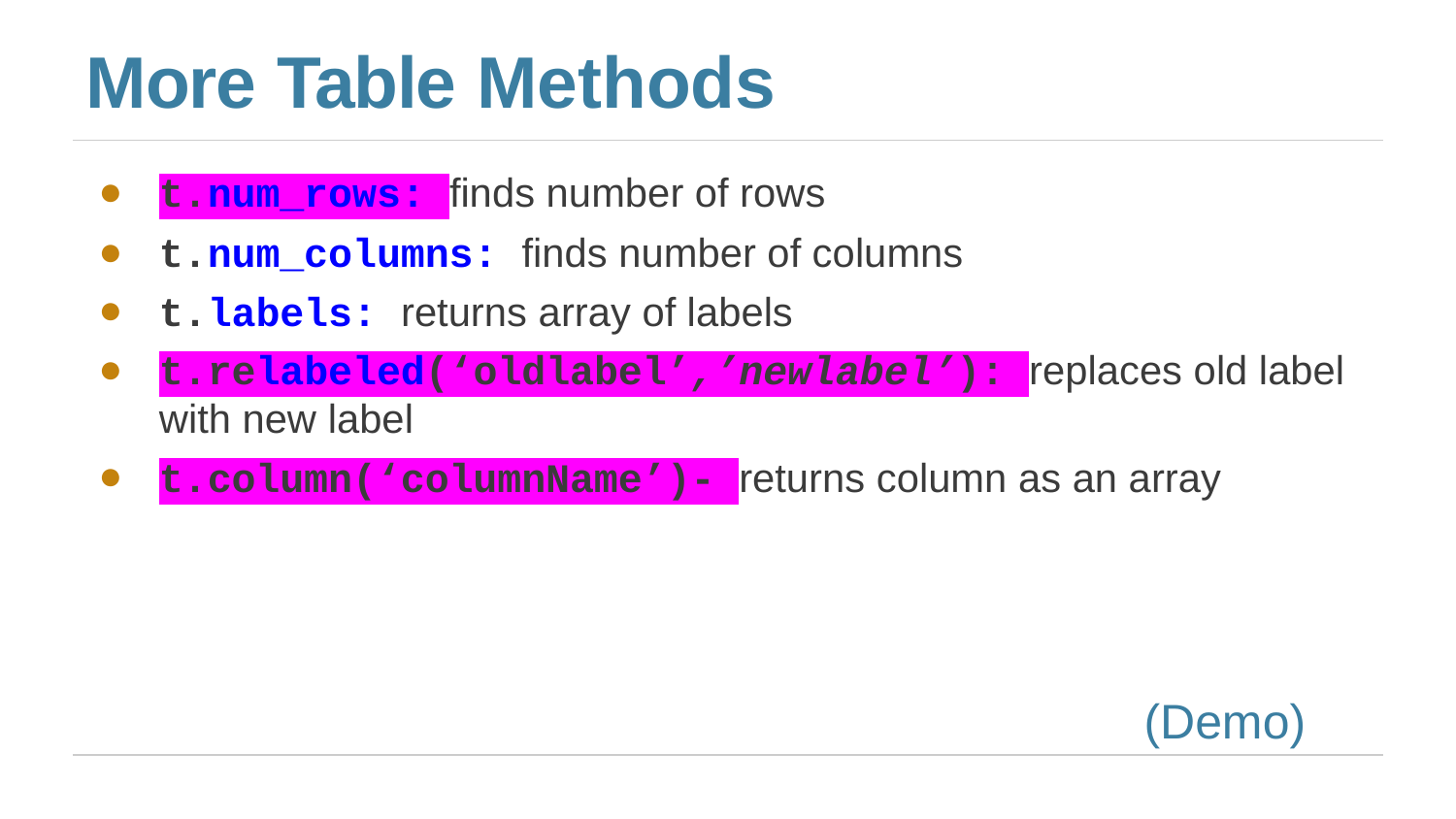

# More Table Methods
t.num_rows: finds number of rows
t.num_columns: finds number of columns
t.labels: returns array of labels
t.relabeled(‘oldlabel’,’newlabel’): replaces old label with new label
t.column(‘columnName’)- returns column as an array
(Demo)